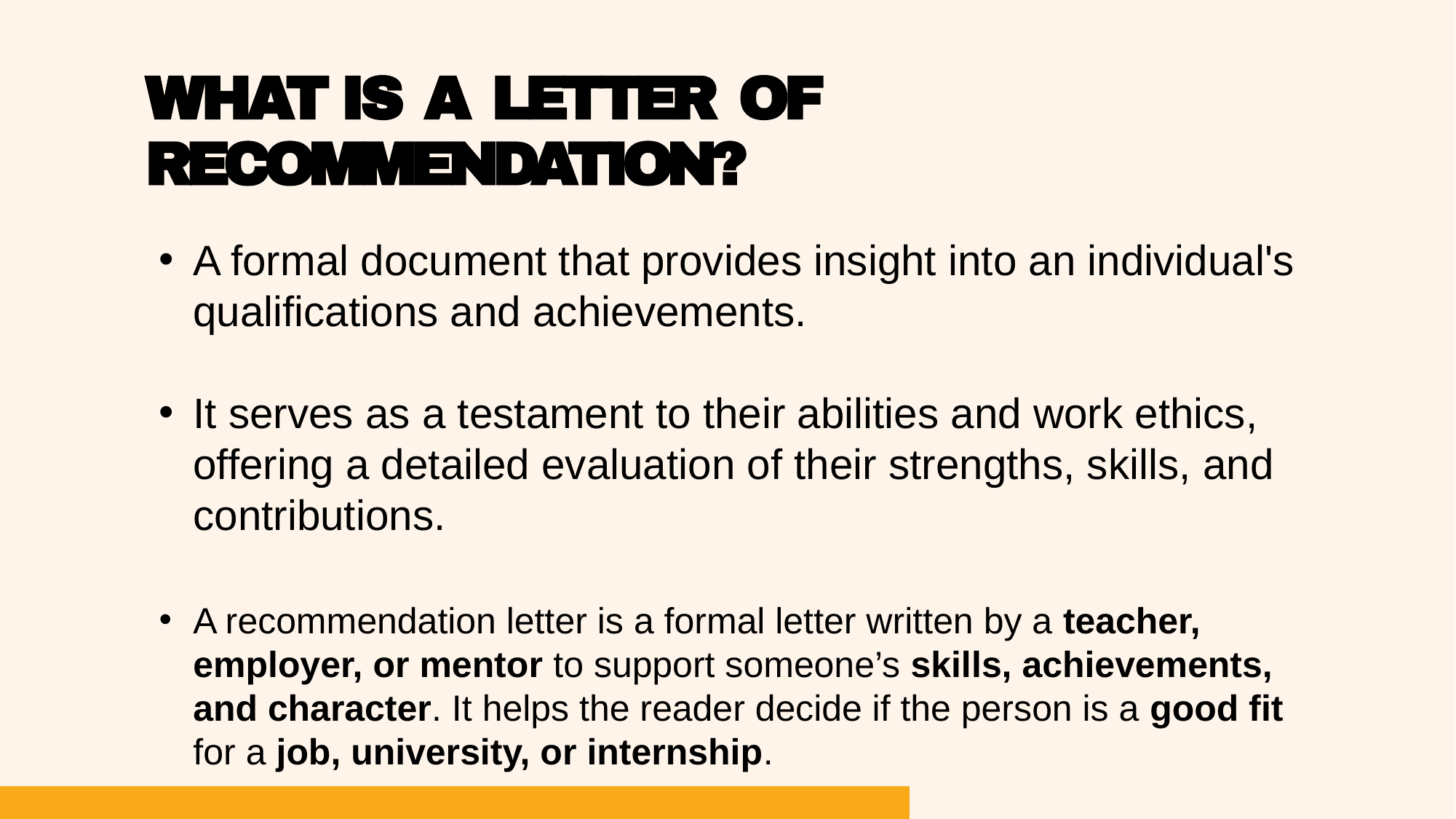

# What is a Letter of Recommendation?
A formal document that provides insight into an individual's qualifications and achievements.

It serves as a testament to their abilities and work ethics, offering a detailed evaluation of their strengths, skills, and contributions.

A recommendation letter is a formal letter written by a teacher, employer, or mentor to support someone’s skills, achievements, and character. It helps the reader decide if the person is a good fit for a job, university, or internship.